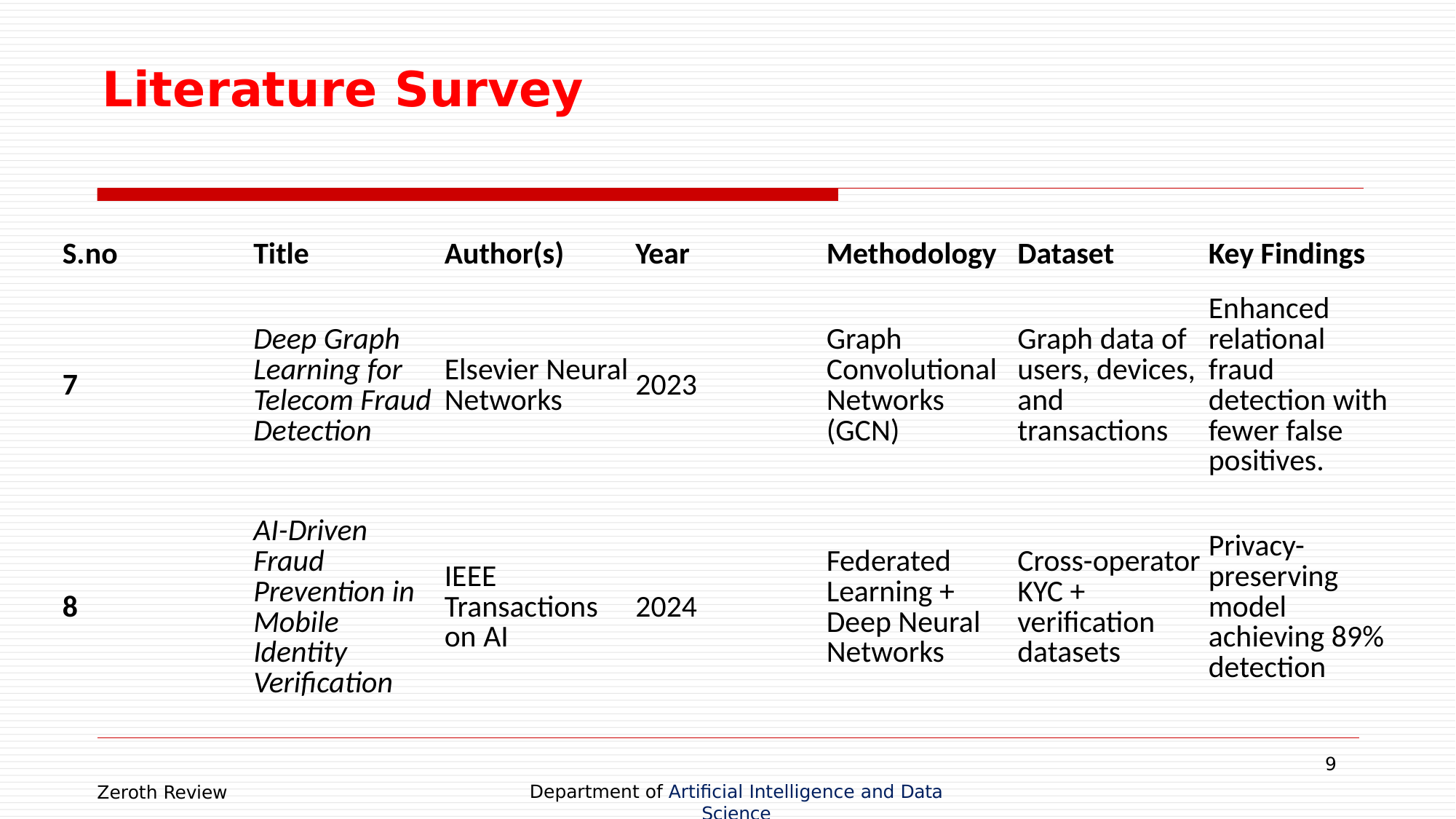

# Literature Survey
| S.no | Title | Author(s) | Year | Methodology | Dataset | Key Findings |
| --- | --- | --- | --- | --- | --- | --- |
| 7 | Deep Graph Learning for Telecom Fraud Detection | Elsevier Neural Networks | 2023 | Graph Convolutional Networks (GCN) | Graph data of users, devices, and transactions | Enhanced relational fraud detection with fewer false positives. |
| 8 | AI-Driven Fraud Prevention in Mobile Identity Verification | IEEE Transactions on AI | 2024 | Federated Learning + Deep Neural Networks | Cross-operator KYC + verification datasets | Privacy-preserving model achieving 89% detection |
Department of Artificial Intelligence and Data
Science
9
Zeroth Review